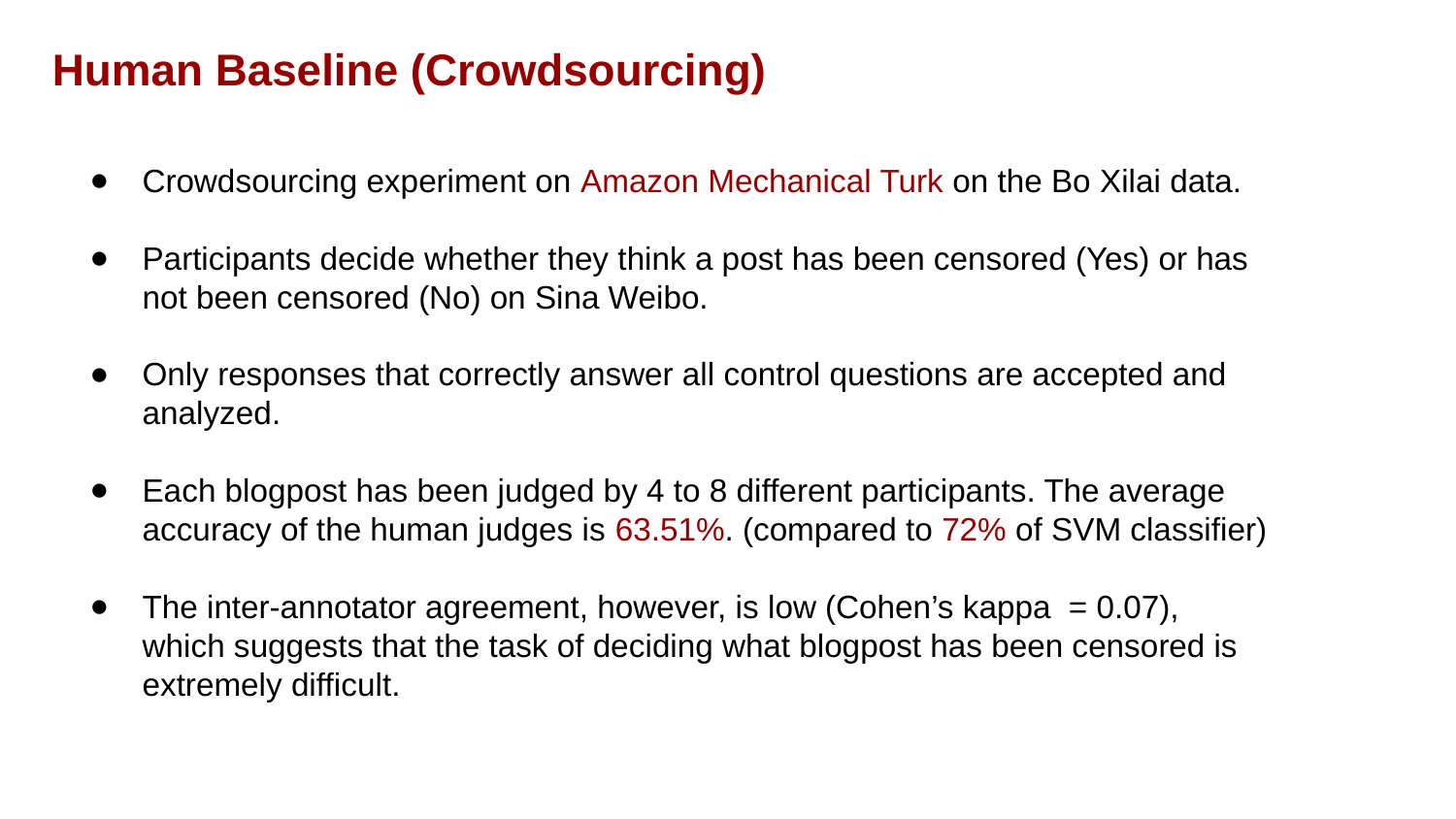

Human Baseline (Crowdsourcing)
Crowdsourcing experiment on Amazon Mechanical Turk on the Bo Xilai data.

Participants decide whether they think a post has been censored (Yes) or has not been censored (No) on Sina Weibo.

Only responses that correctly answer all control questions are accepted and analyzed.

Each blogpost has been judged by 4 to 8 different participants. The average accuracy of the human judges is 63.51%. (compared to 72% of SVM classifier)

The inter-annotator agreement, however, is low (Cohen’s kappa  = 0.07), which suggests that the task of deciding what blogpost has been censored is extremely difficult.